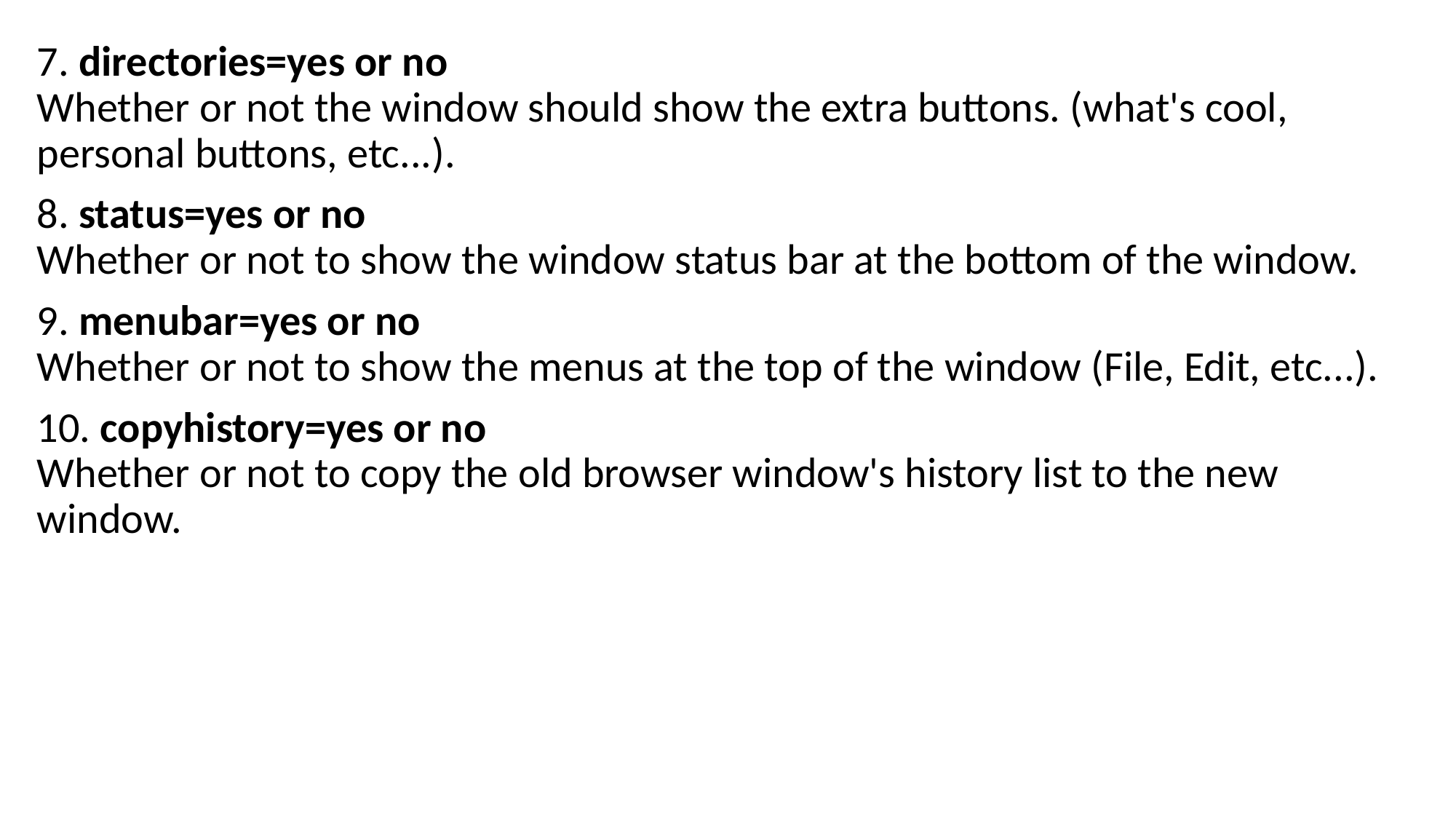

7. directories=yes or no
Whether or not the window should show the extra buttons. (what's cool, personal buttons, etc...).
8. status=yes or no
Whether or not to show the window status bar at the bottom of the window.
9. menubar=yes or no
Whether or not to show the menus at the top of the window (File, Edit, etc...).
10. copyhistory=yes or no
Whether or not to copy the old browser window's history list to the new window.